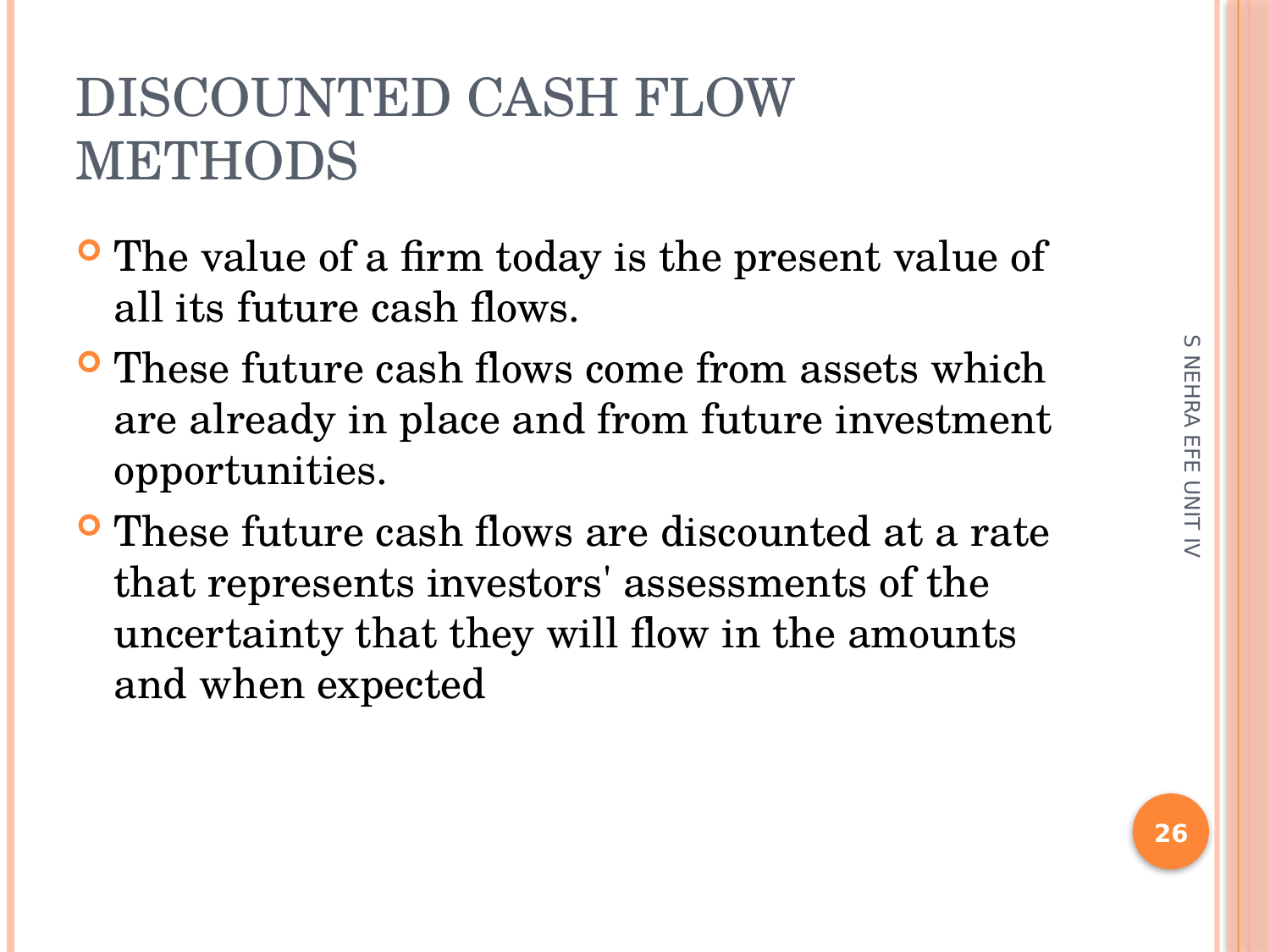

# Discounted cash flow methods
The value of a firm today is the present value of all its future cash flows.
These future cash flows come from assets which are already in place and from future investment opportunities.
These future cash flows are discounted at a rate that represents investors' assessments of the uncertainty that they will flow in the amounts and when expected
S NEHRA EFE UNIT IV
26